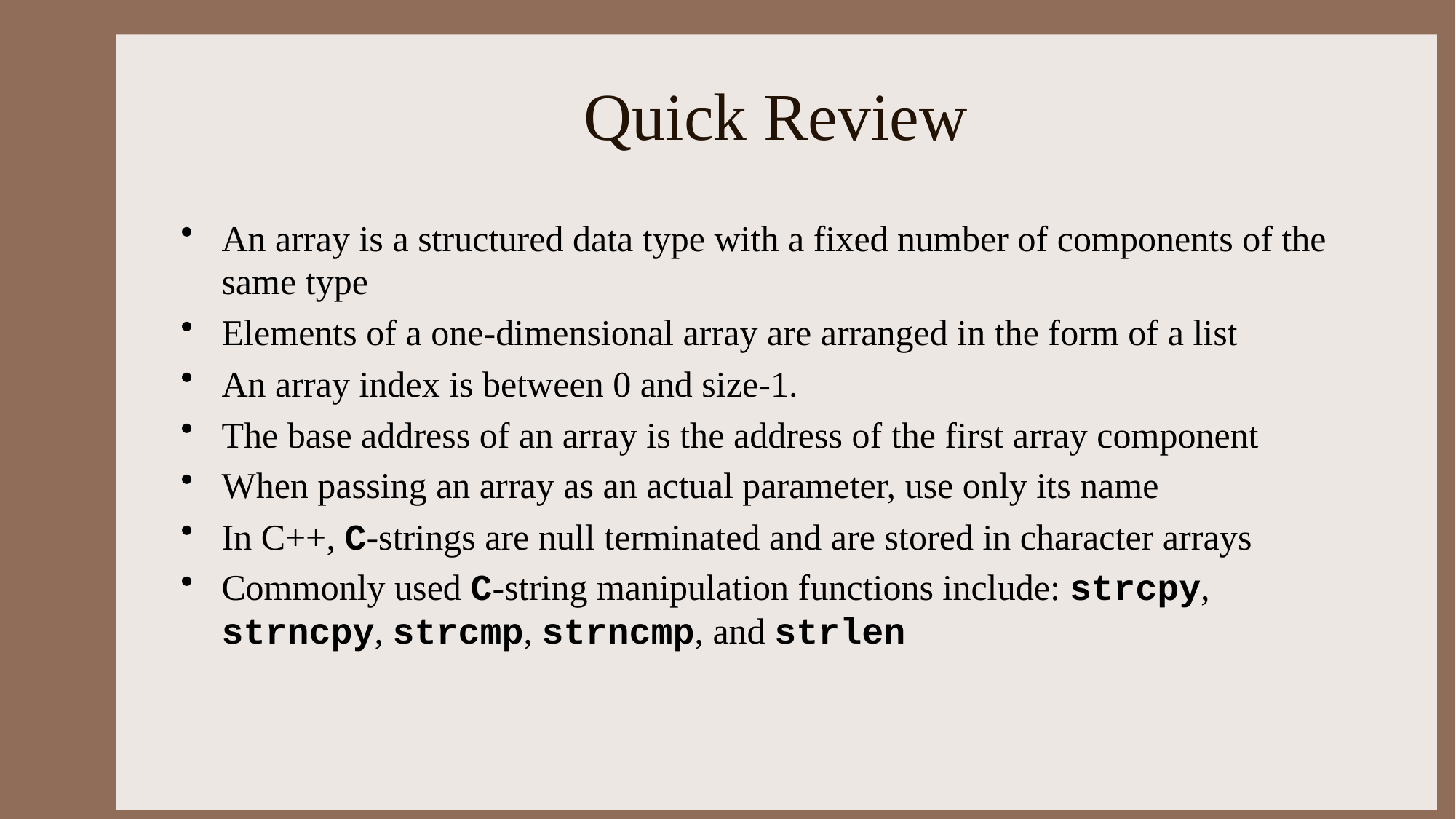

# Quick Review
An array is a structured data type with a fixed number of components of the same type
Elements of a one-dimensional array are arranged in the form of a list
An array index is between 0 and size-1.
The base address of an array is the address of the first array component
When passing an array as an actual parameter, use only its name
In C++, C-strings are null terminated and are stored in character arrays
Commonly used C-string manipulation functions include: strcpy, strncpy, strcmp, strncmp, and strlen